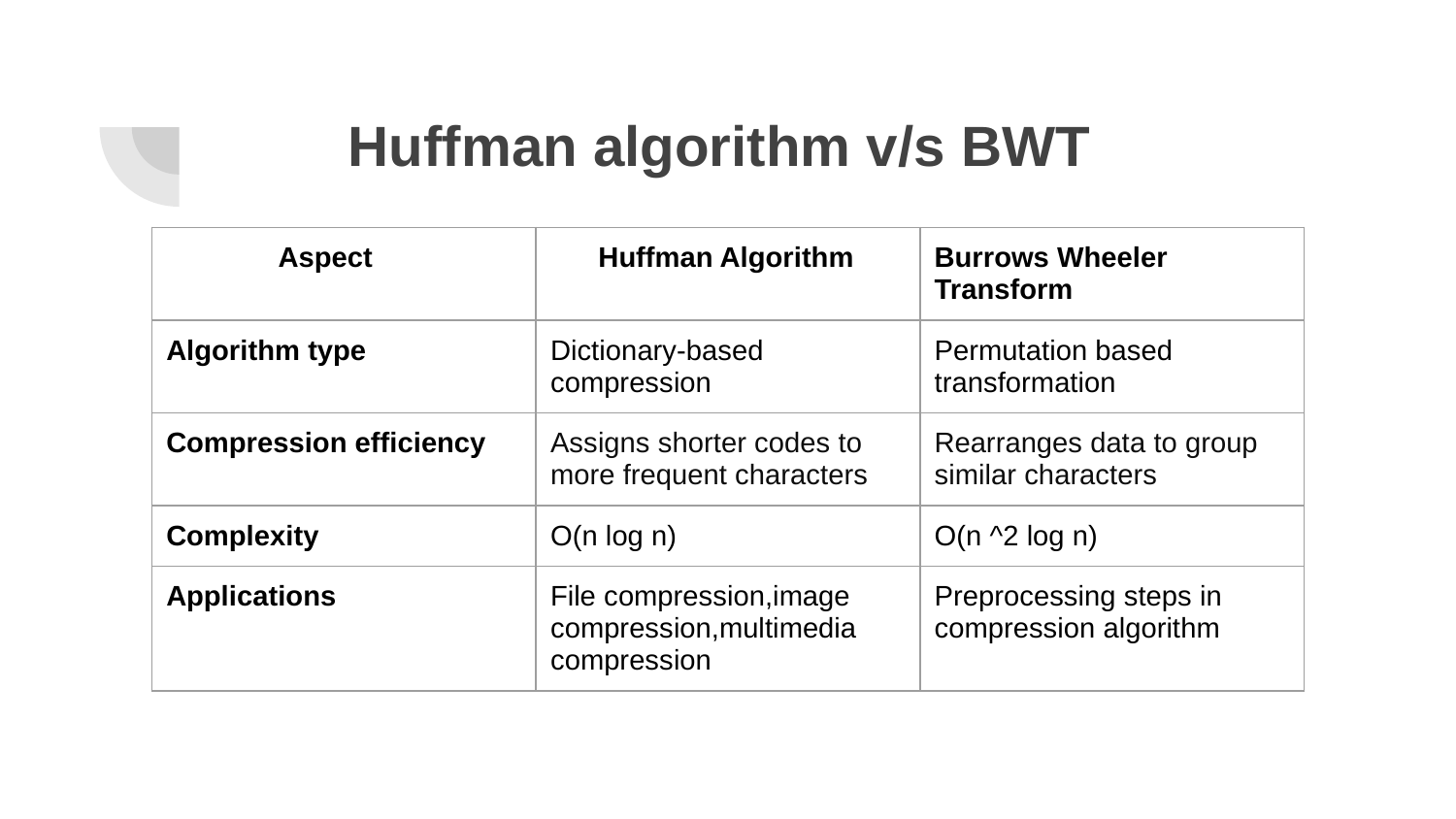

# Huffman algorithm v/s BWT

| Aspect | Huffman Algorithm | Burrows Wheeler Transform |
| --- | --- | --- |
| Algorithm type | Dictionary-based compression | Permutation based transformation |
| Compression efficiency | Assigns shorter codes to more frequent characters | Rearranges data to group similar characters |
| Complexity | O(n log n) | O(n ^2 log n) |
| Applications | File compression,image compression,multimedia compression | Preprocessing steps in compression algorithm |